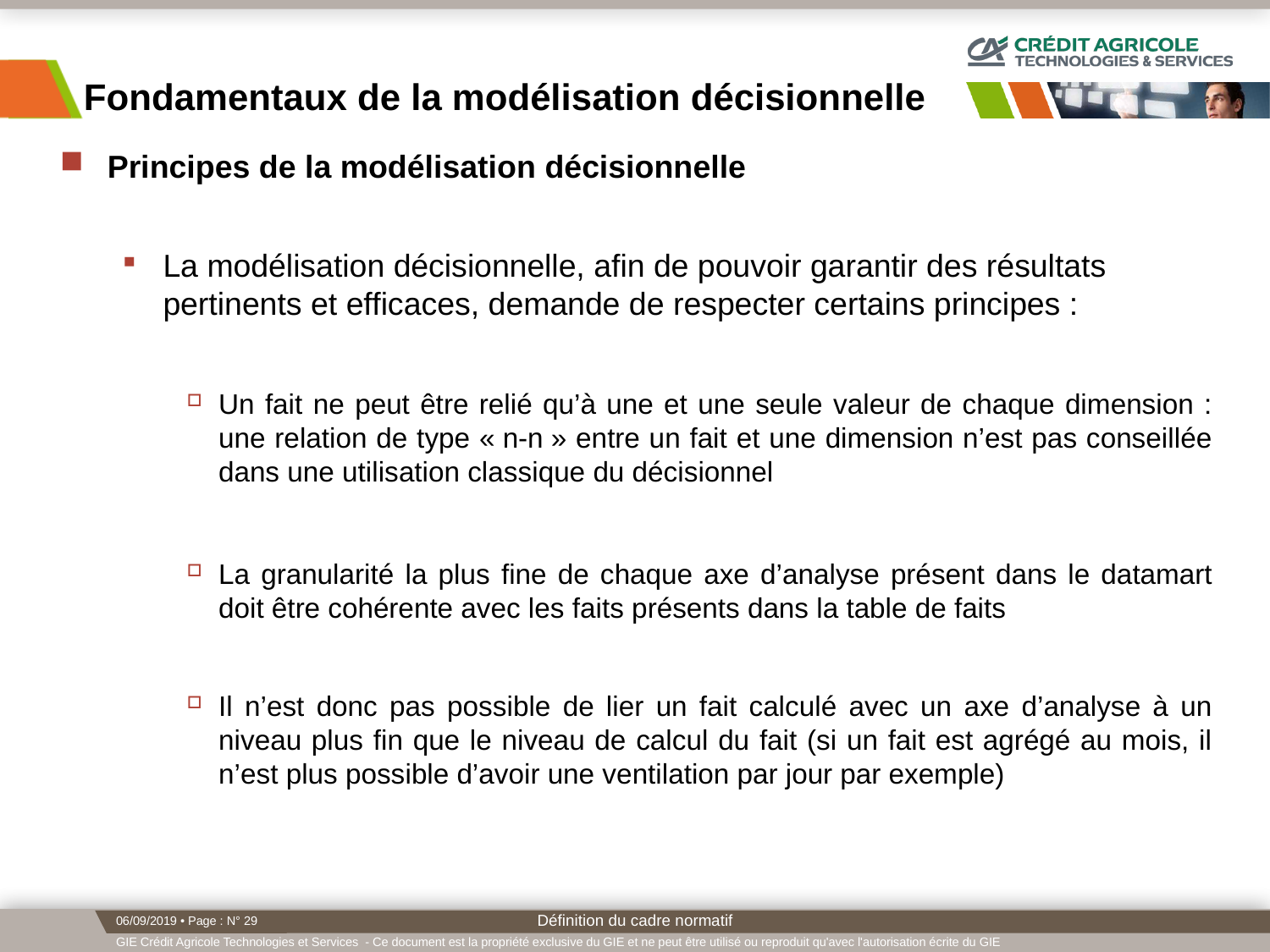

# Fondamentaux de la modélisation décisionnelle
Principes de la modélisation décisionnelle

La modélisation décisionnelle, afin de pouvoir garantir des résultats pertinents et efficaces, demande de respecter certains principes :

Un fait ne peut être relié qu’à une et une seule valeur de chaque dimension : une relation de type « n-n » entre un fait et une dimension n’est pas conseillée dans une utilisation classique du décisionnel

La granularité la plus fine de chaque axe d’analyse présent dans le datamart doit être cohérente avec les faits présents dans la table de faits

Il n’est donc pas possible de lier un fait calculé avec un axe d’analyse à un niveau plus fin que le niveau de calcul du fait (si un fait est agrégé au mois, il n’est plus possible d’avoir une ventilation par jour par exemple)
Définition du cadre normatif